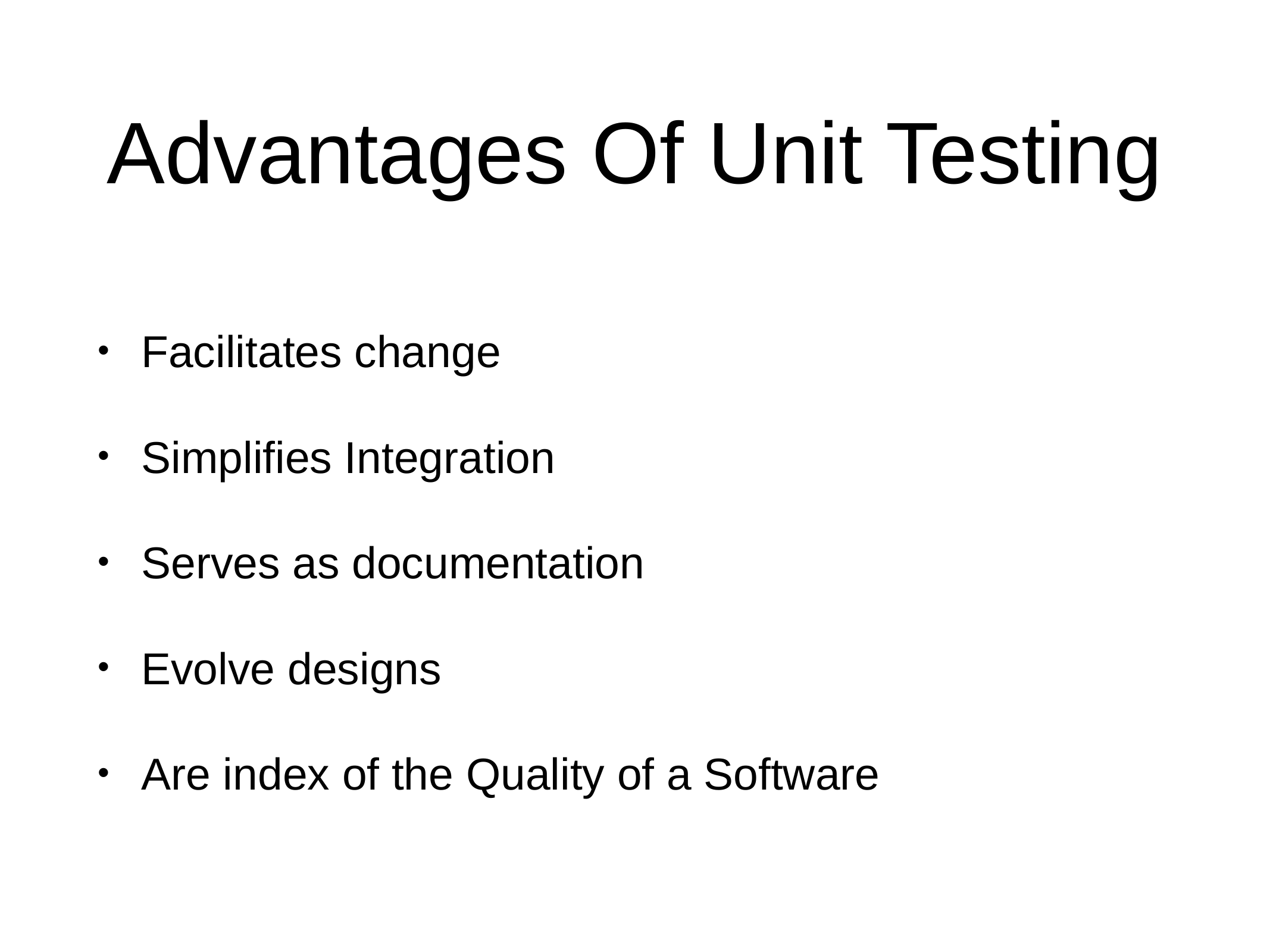

# Advantages Of Unit Testing
Facilitates change
Simplifies Integration
Serves as documentation
Evolve designs
Are index of the Quality of a Software